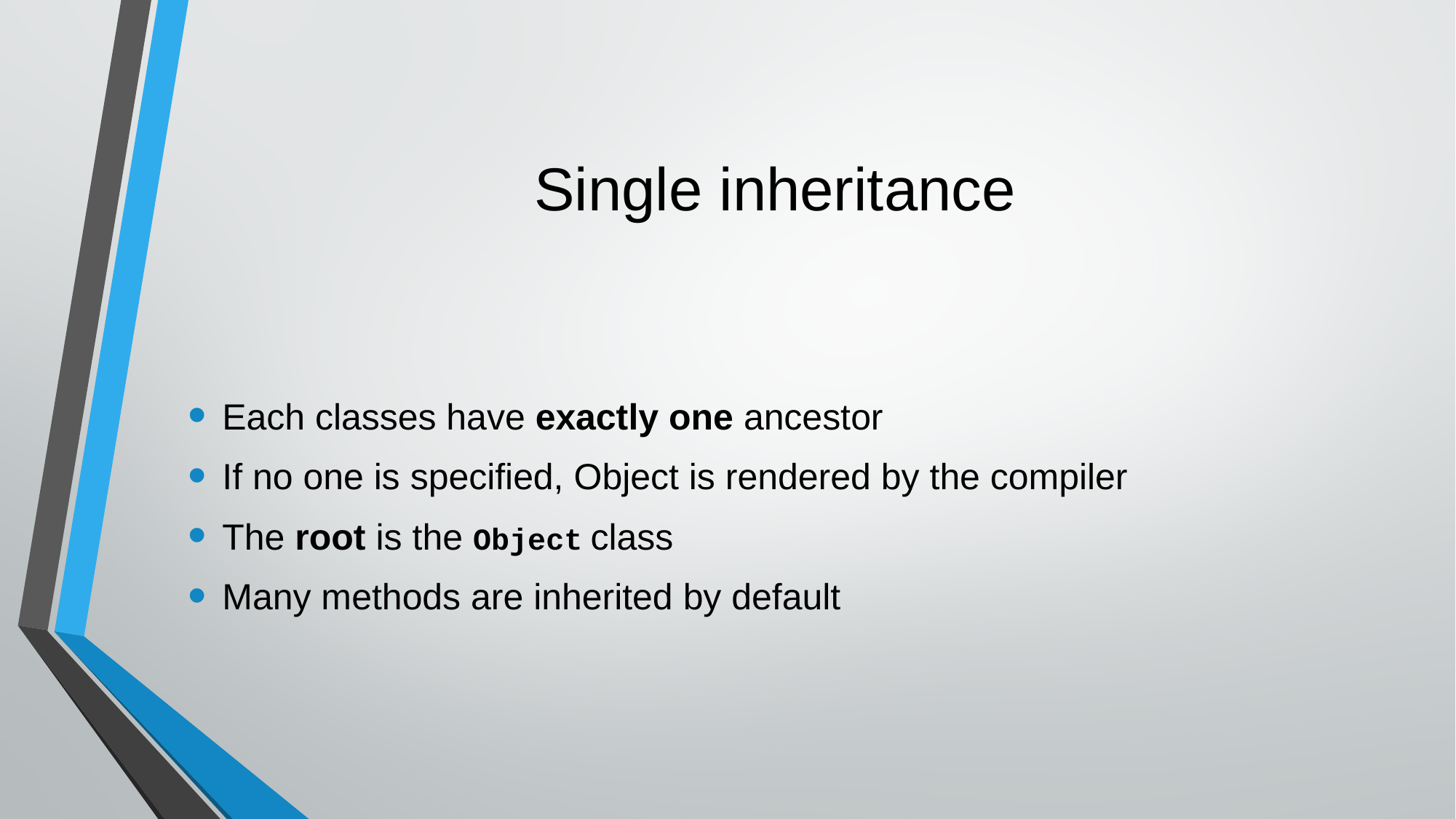

# Single inheritance
Each classes have exactly one ancestor
If no one is specified, Object is rendered by the compiler
The root is the Object class
Many methods are inherited by default